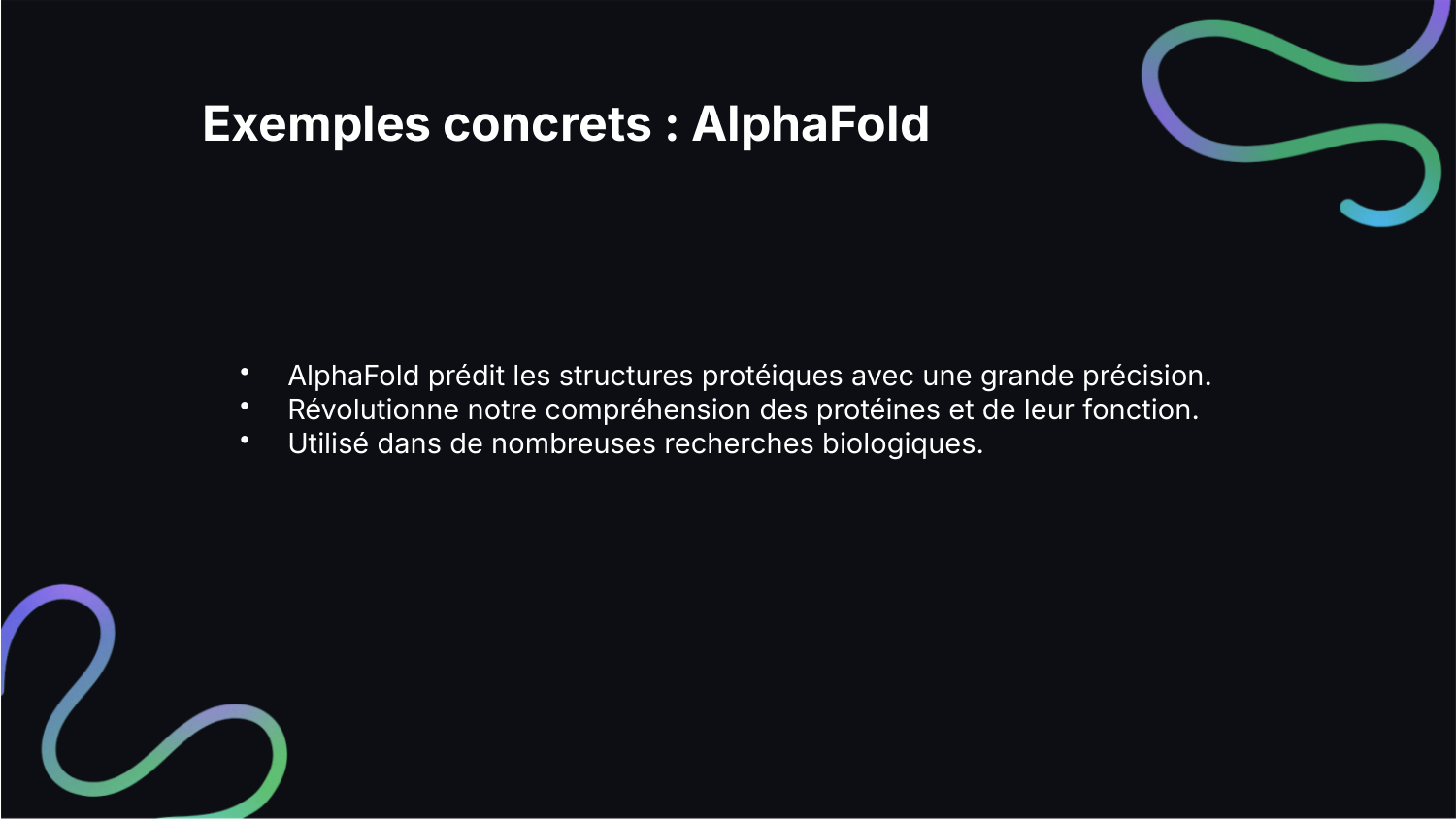

Exemples concrets : AlphaFold
AlphaFold prédit les structures protéiques avec une grande précision.
Révolutionne notre compréhension des protéines et de leur fonction.
Utilisé dans de nombreuses recherches biologiques.